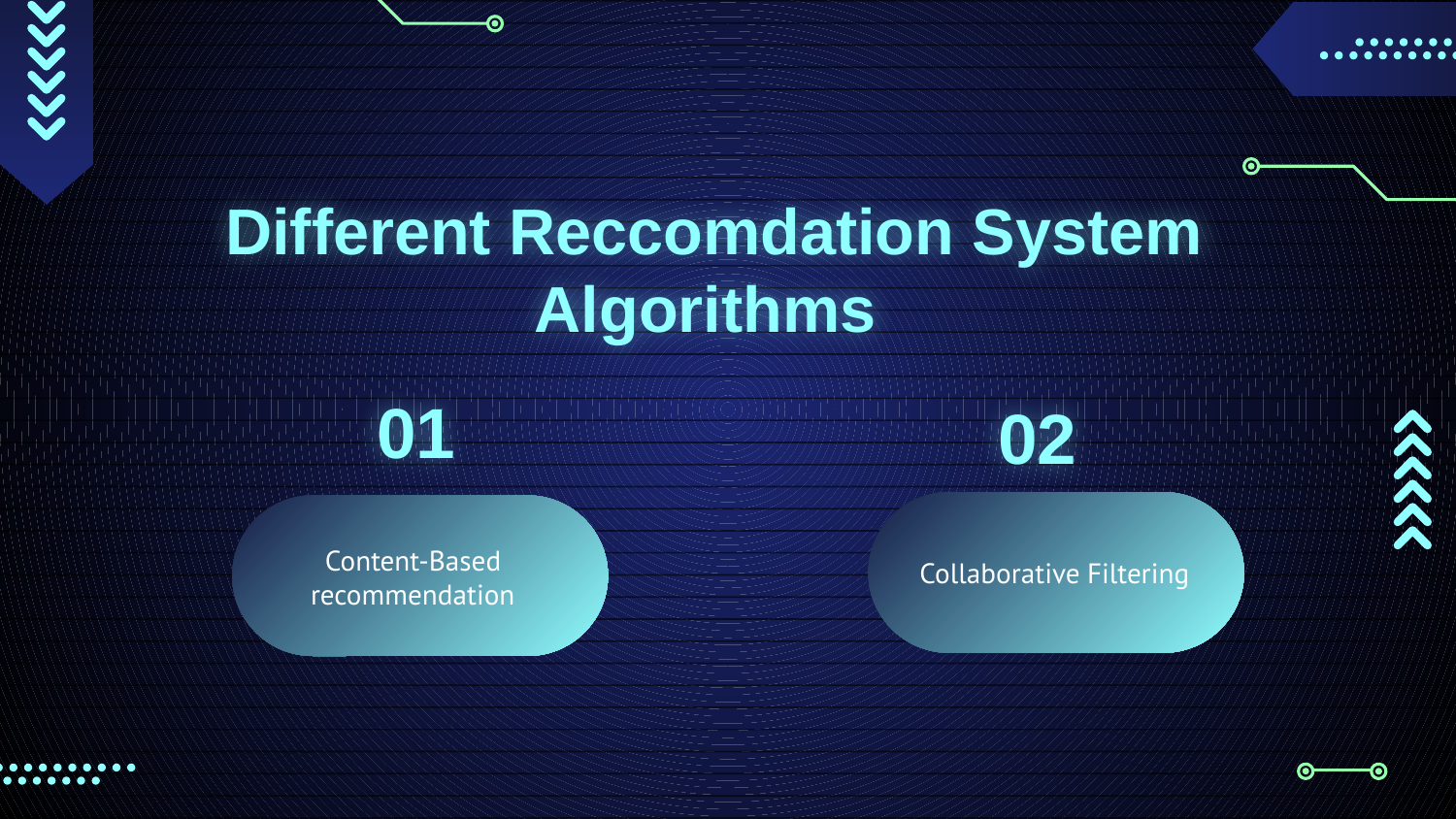

# Different Reccomdation System Algorithms
01
02
Content-Based recommendation

Collaborative Filtering